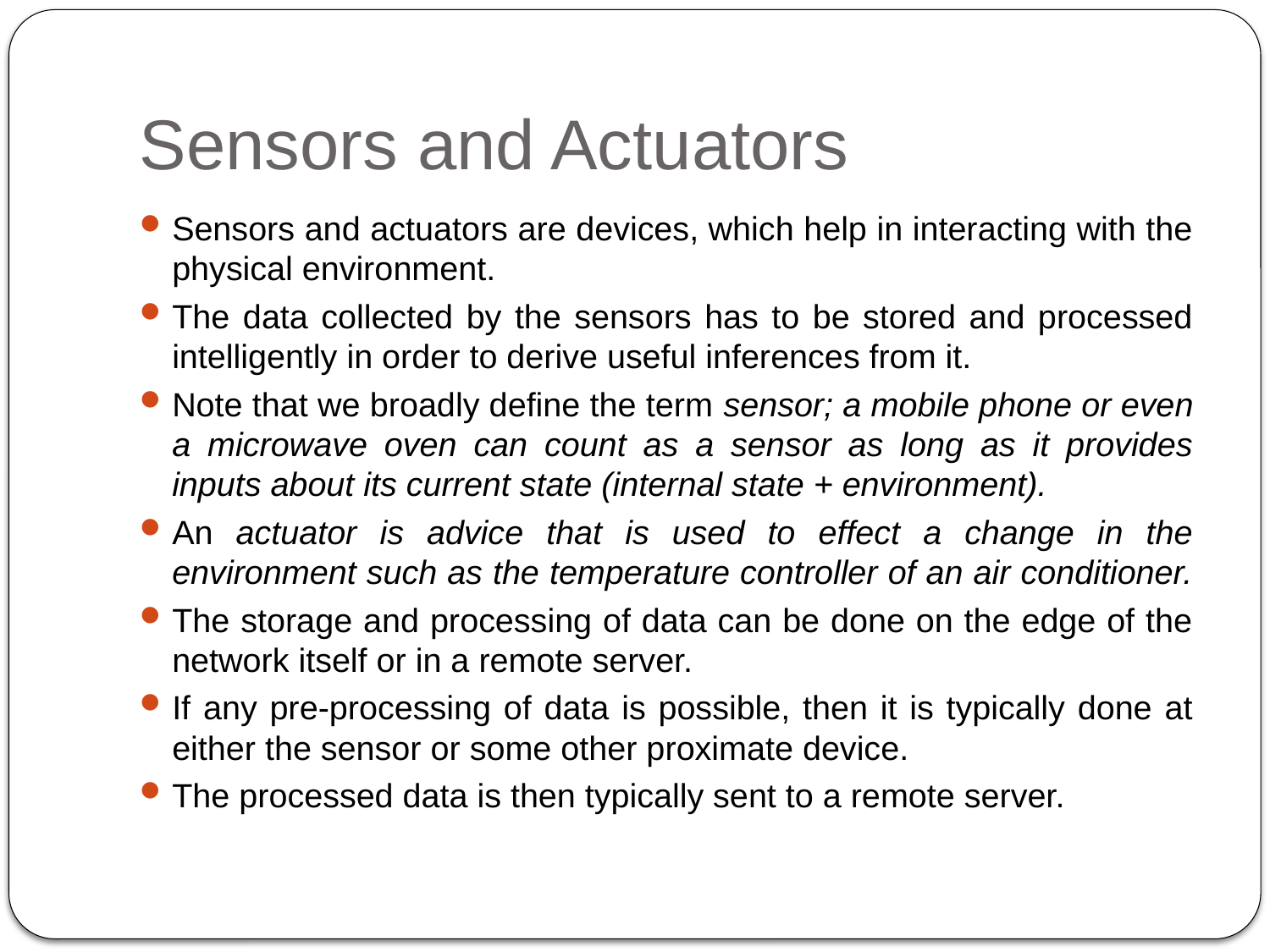

# Sensors and Actuators
Sensors and actuators are devices, which help in interacting with the physical environment.
The data collected by the sensors has to be stored and processed intelligently in order to derive useful inferences from it.
Note that we broadly define the term sensor; a mobile phone or even a microwave oven can count as a sensor as long as it provides inputs about its current state (internal state + environment).
An actuator is advice that is used to effect a change in the environment such as the temperature controller of an air conditioner.
The storage and processing of data can be done on the edge of the network itself or in a remote server.
If any pre-processing of data is possible, then it is typically done at either the sensor or some other proximate device.
The processed data is then typically sent to a remote server.